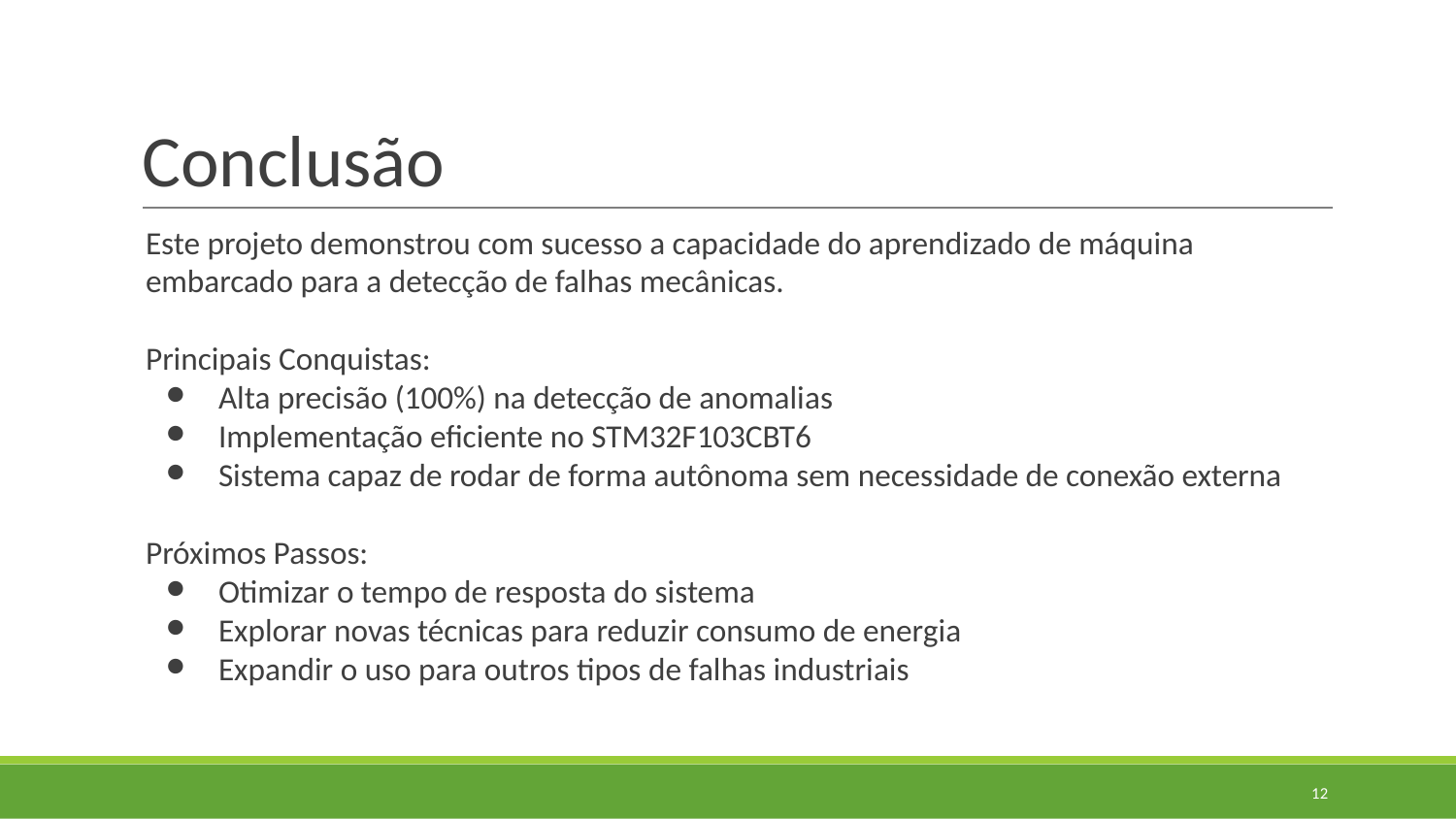

# Conclusão
Este projeto demonstrou com sucesso a capacidade do aprendizado de máquina embarcado para a detecção de falhas mecânicas.

Principais Conquistas:
Alta precisão (100%) na detecção de anomalias
Implementação eficiente no STM32F103CBT6
Sistema capaz de rodar de forma autônoma sem necessidade de conexão externa

Próximos Passos:
Otimizar o tempo de resposta do sistema
Explorar novas técnicas para reduzir consumo de energia
Expandir o uso para outros tipos de falhas industriais
12